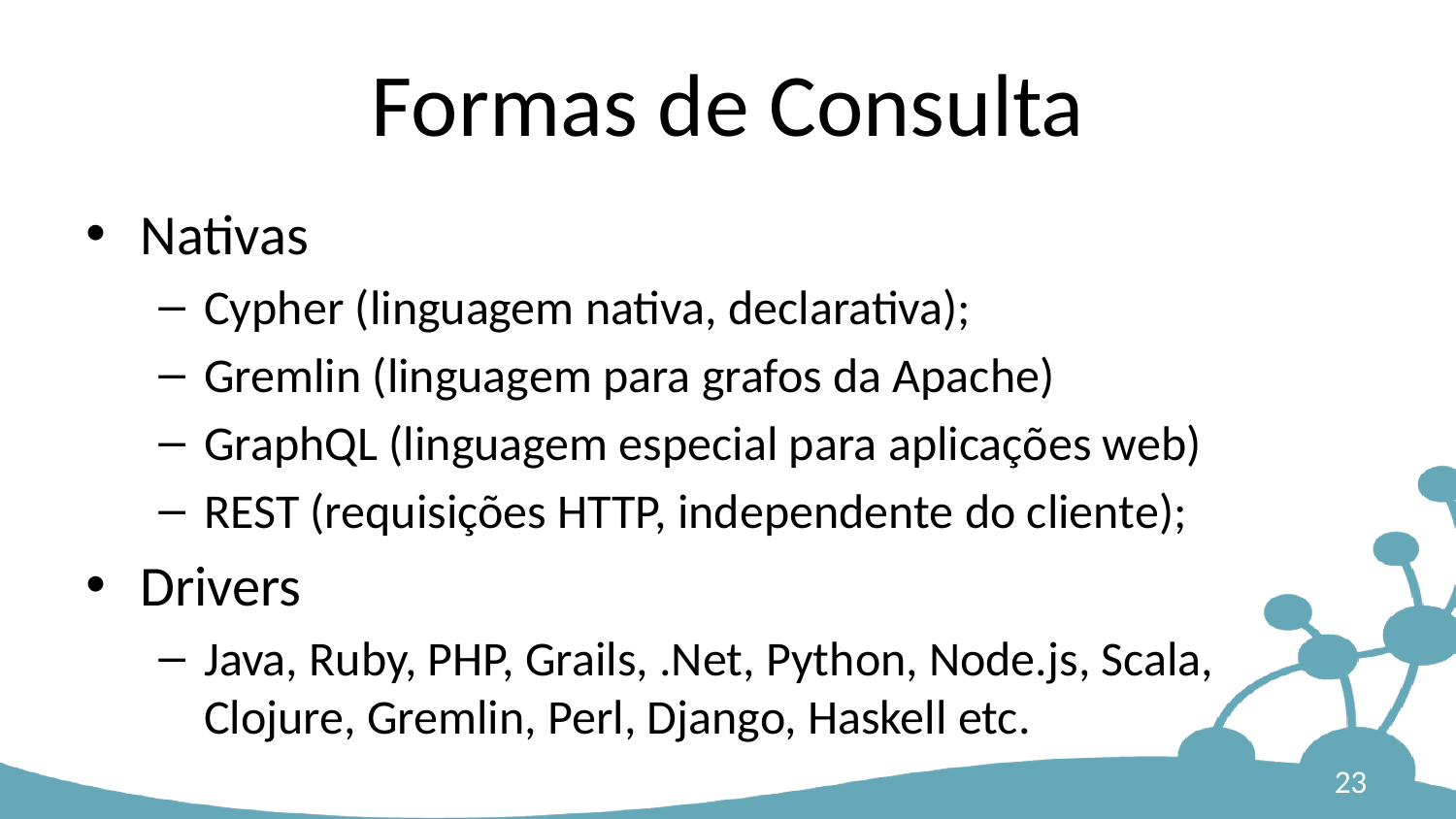

# Formas de Consulta
Nativas
Cypher (linguagem nativa, declarativa);
Gremlin (linguagem para grafos da Apache)
GraphQL (linguagem especial para aplicações web)
REST (requisições HTTP, independente do cliente);
Drivers
Java, Ruby, PHP, Grails, .Net, Python, Node.js, Scala, Clojure, Gremlin, Perl, Django, Haskell etc.

23